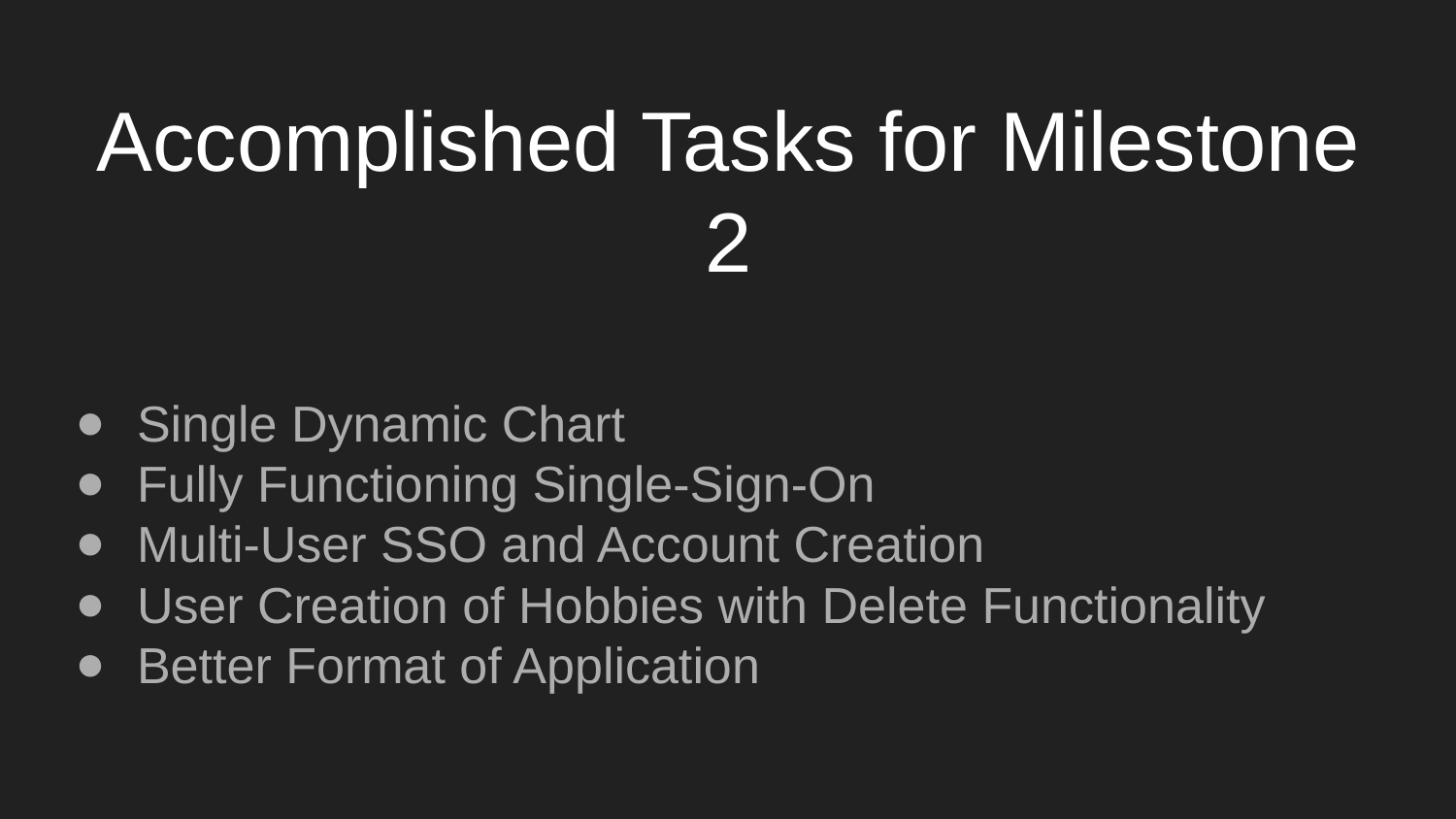

# Accomplished Tasks for Milestone 2
Single Dynamic Chart
Fully Functioning Single-Sign-On
Multi-User SSO and Account Creation
User Creation of Hobbies with Delete Functionality
Better Format of Application